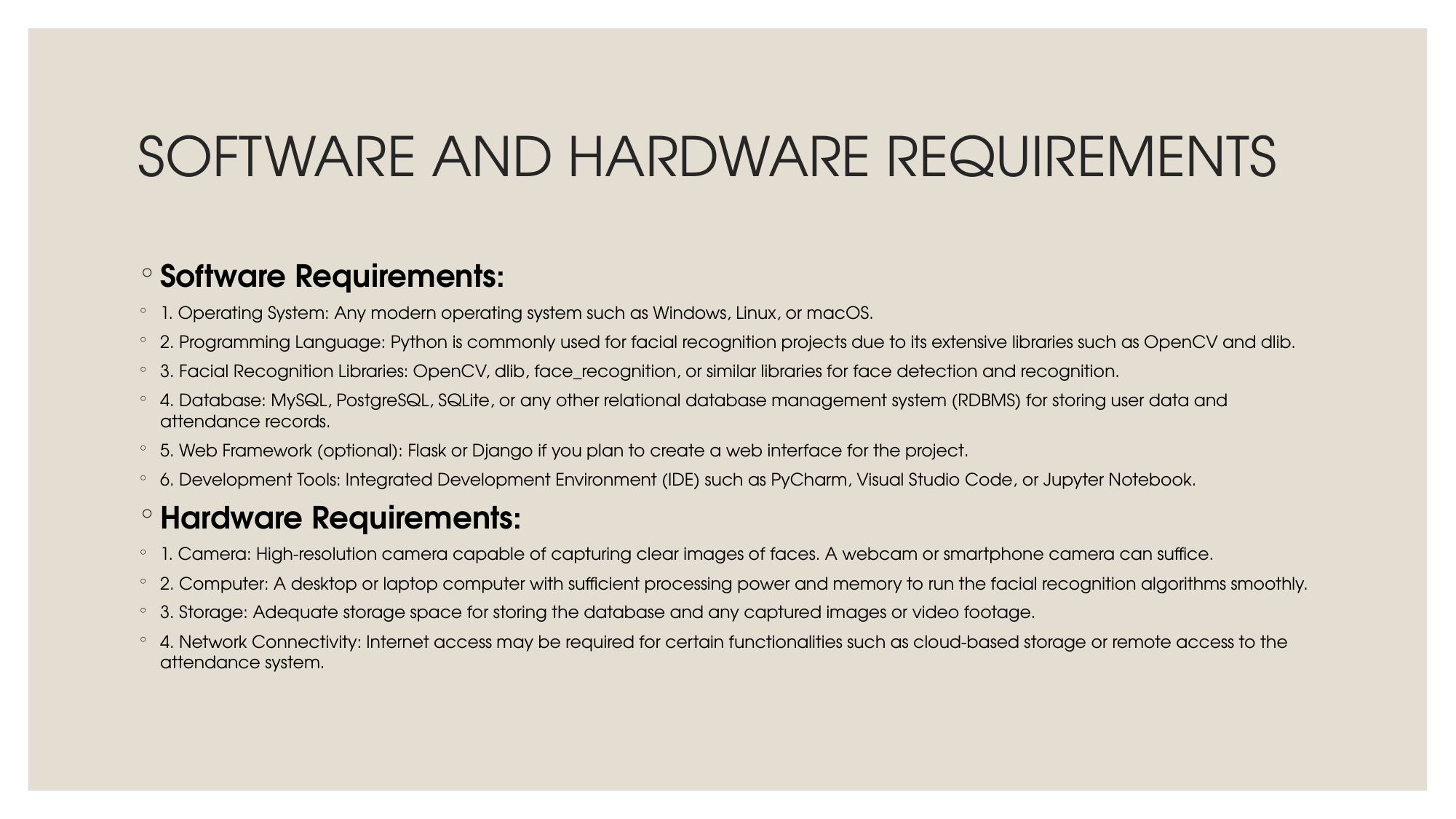

# SOFTWARE AND HARDWARE REQUIREMENTS
Software Requirements:
1. Operating System: Any modern operating system such as Windows, Linux, or macOS.
2. Programming Language: Python is commonly used for facial recognition projects due to its extensive libraries such as OpenCV and dlib.
3. Facial Recognition Libraries: OpenCV, dlib, face_recognition, or similar libraries for face detection and recognition.
4. Database: MySQL, PostgreSQL, SQLite, or any other relational database management system (RDBMS) for storing user data and attendance records.
5. Web Framework (optional): Flask or Django if you plan to create a web interface for the project.
6. Development Tools: Integrated Development Environment (IDE) such as PyCharm, Visual Studio Code, or Jupyter Notebook.
Hardware Requirements:
1. Camera: High-resolution camera capable of capturing clear images of faces. A webcam or smartphone camera can suffice.
2. Computer: A desktop or laptop computer with sufficient processing power and memory to run the facial recognition algorithms smoothly.
3. Storage: Adequate storage space for storing the database and any captured images or video footage.
4. Network Connectivity: Internet access may be required for certain functionalities such as cloud-based storage or remote access to the attendance system.